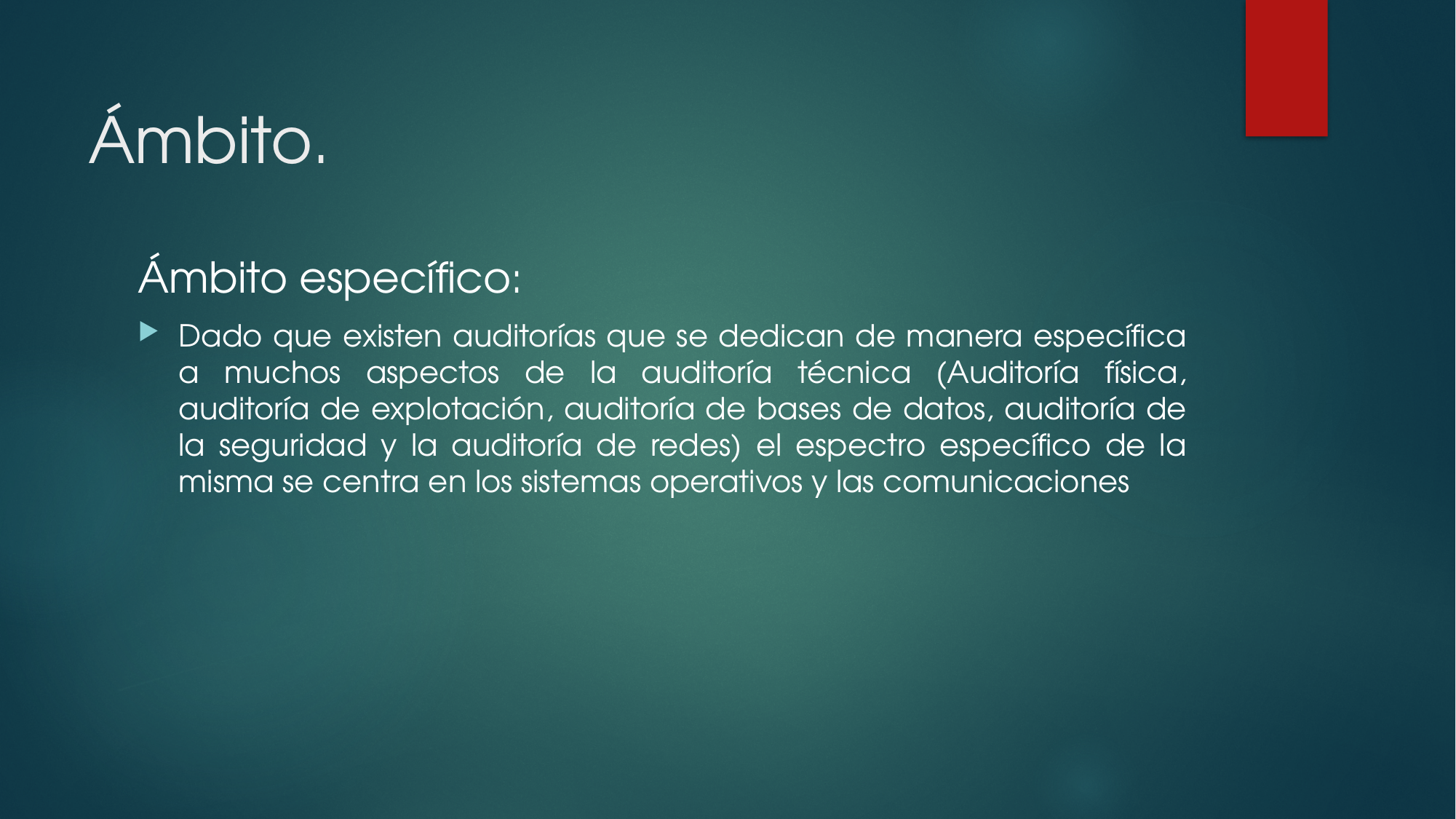

# Ámbito.
Ámbito específico:
Dado que existen auditorías que se dedican de manera específica a muchos aspectos de la auditoría técnica (Auditoría física, auditoría de explotación, auditoría de bases de datos, auditoría de la seguridad y la auditoría de redes) el espectro específico de la misma se centra en los sistemas operativos y las comunicaciones